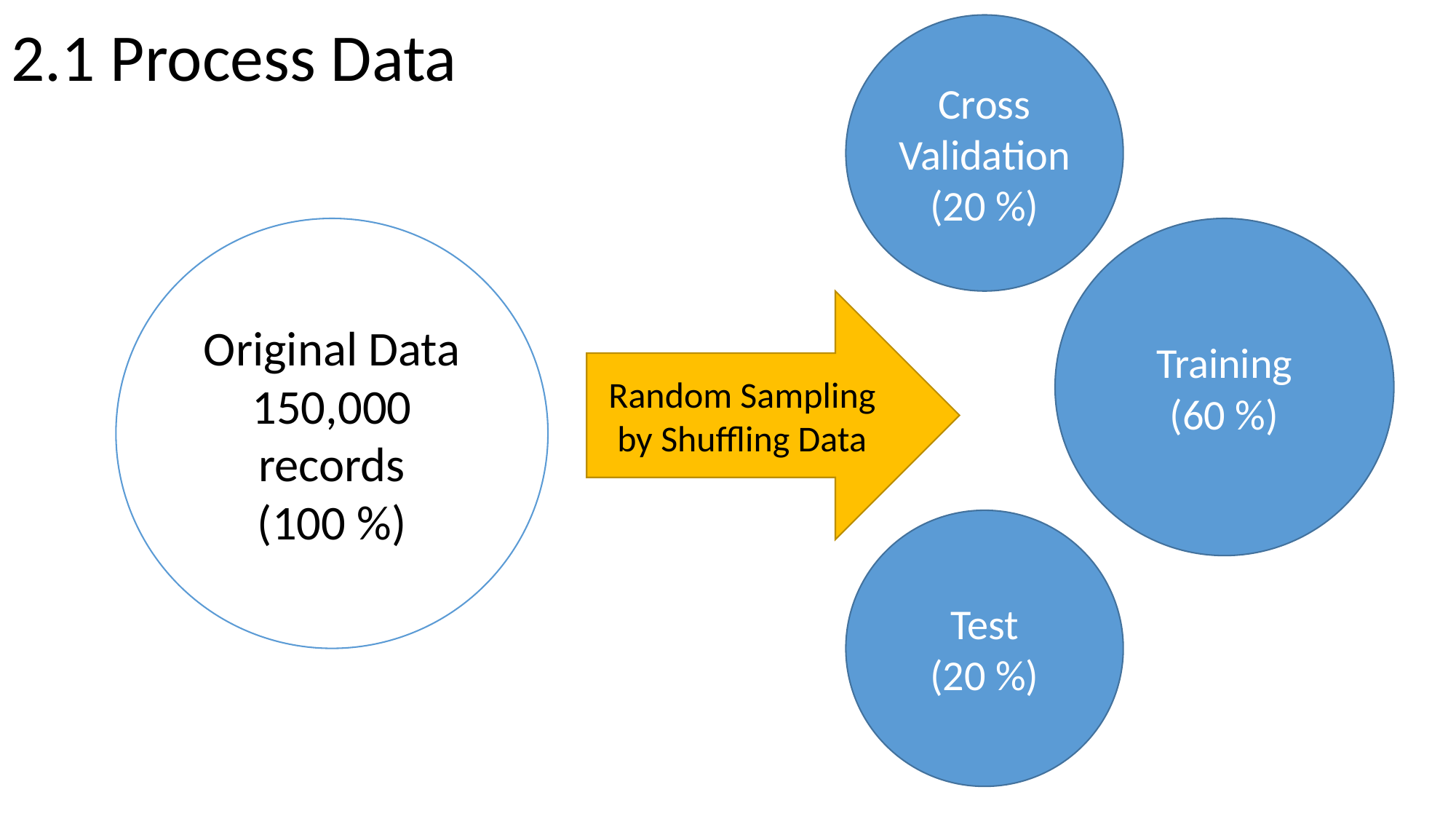

2.1 Process Data
Cross Validation
(20 %)
Original Data
150,000 records
(100 %)
Training
(60 %)
Random Sampling by Shuffling Data
Test
(20 %)